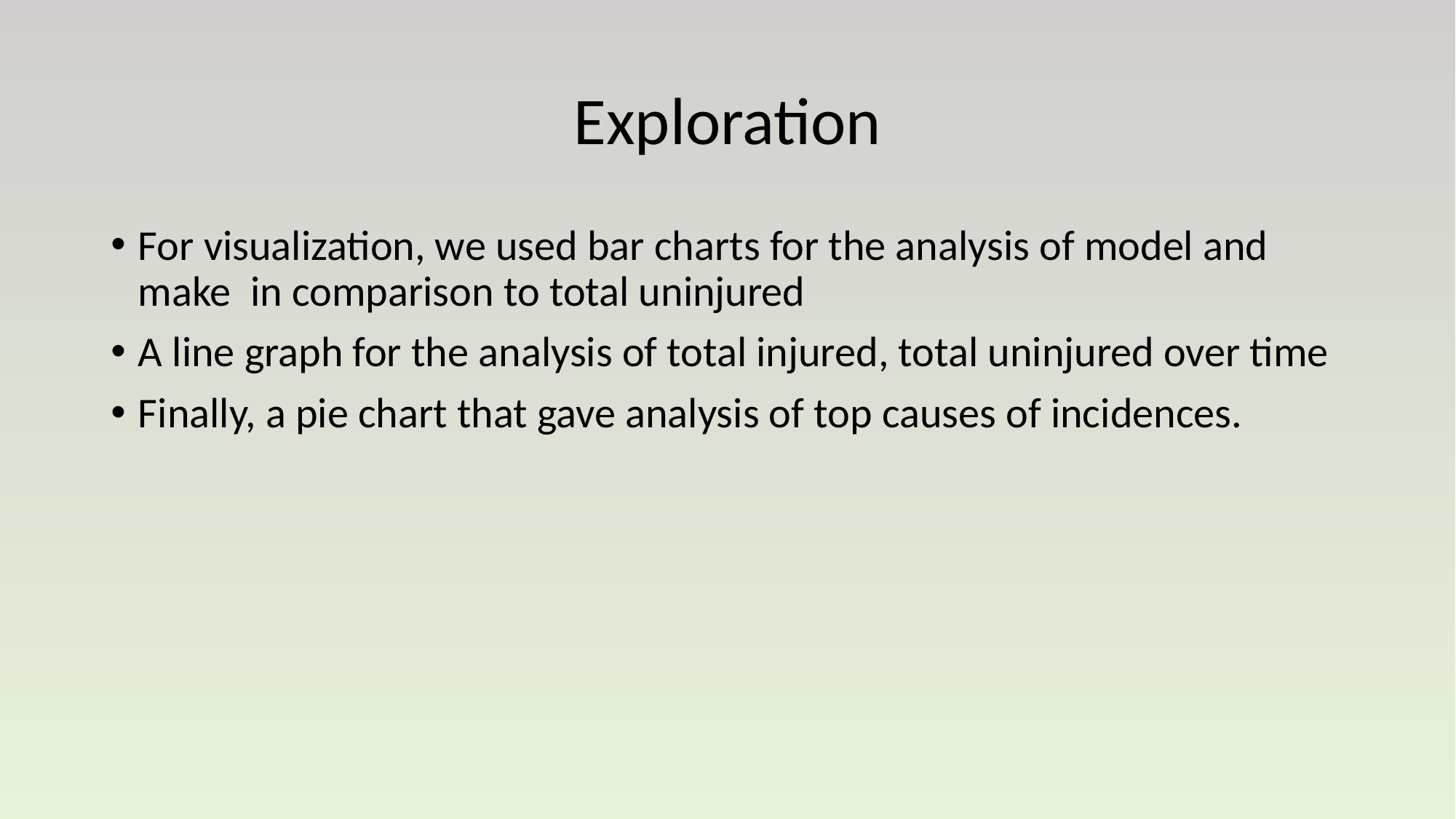

# Exploration
For visualization, we used bar charts for the analysis of model and make  in comparison to total uninjured
A line graph for the analysis of total injured, total uninjured over time
Finally, a pie chart that gave analysis of top causes of incidences.